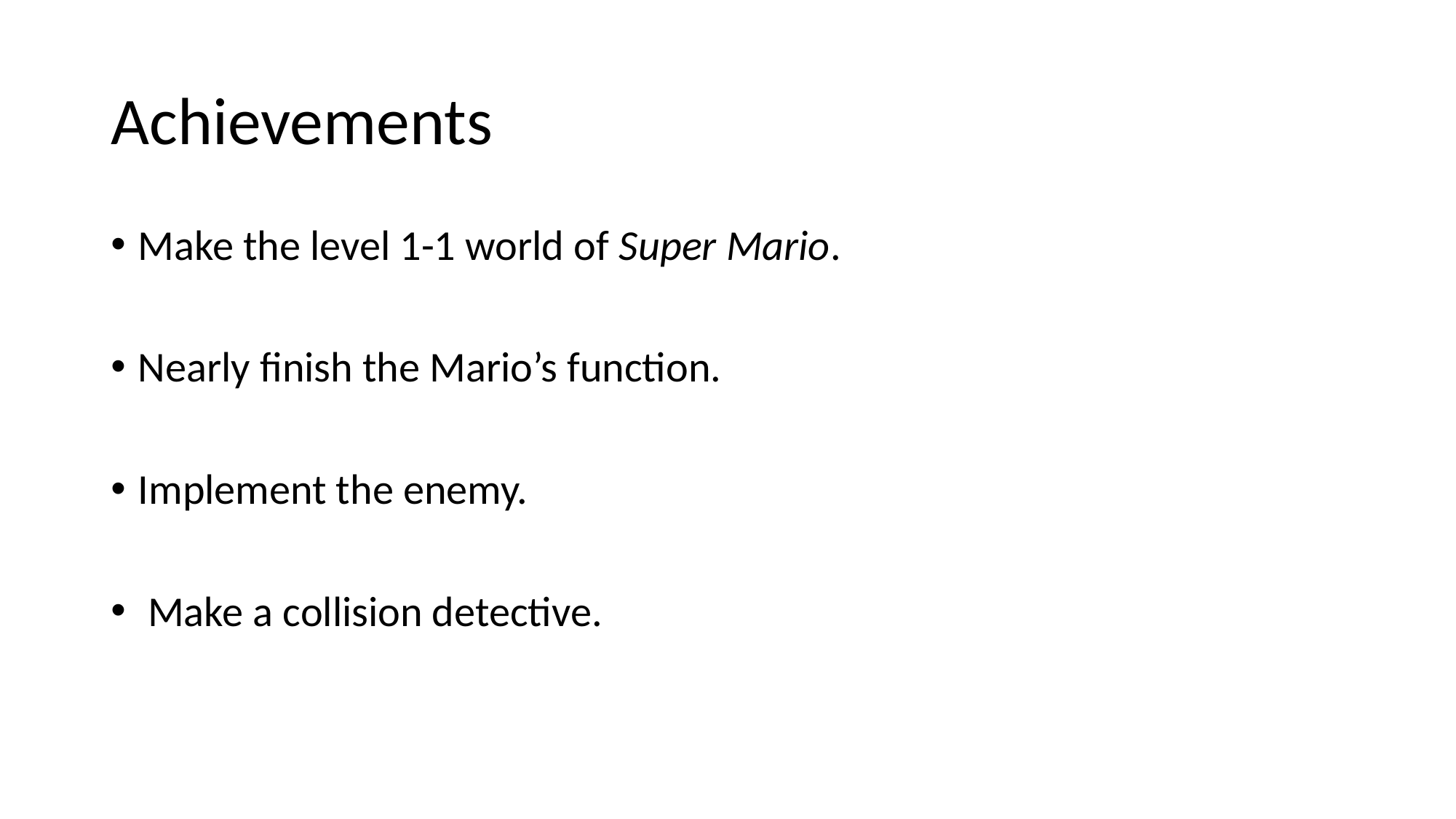

# Achievements
Make the level 1-1 world of Super Mario.

Nearly finish the Mario’s function.

Implement the enemy.

 Make a collision detective.